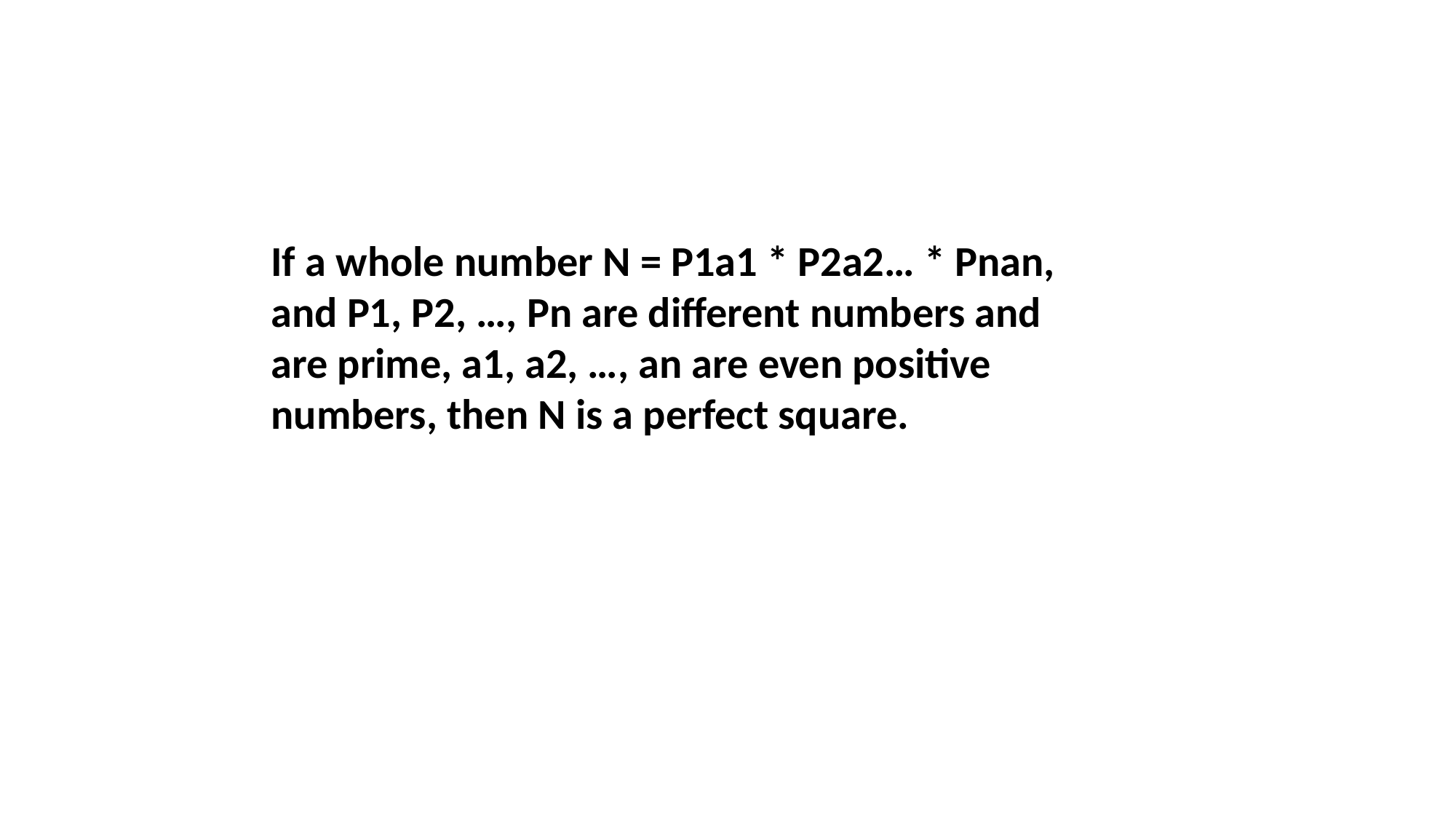

If a whole number N = P1a1 * P2a2… * Pnan, and P1, P2, …, Pn are different numbers and are prime, a1, a2, …, an are even positive numbers, then N is a perfect square.